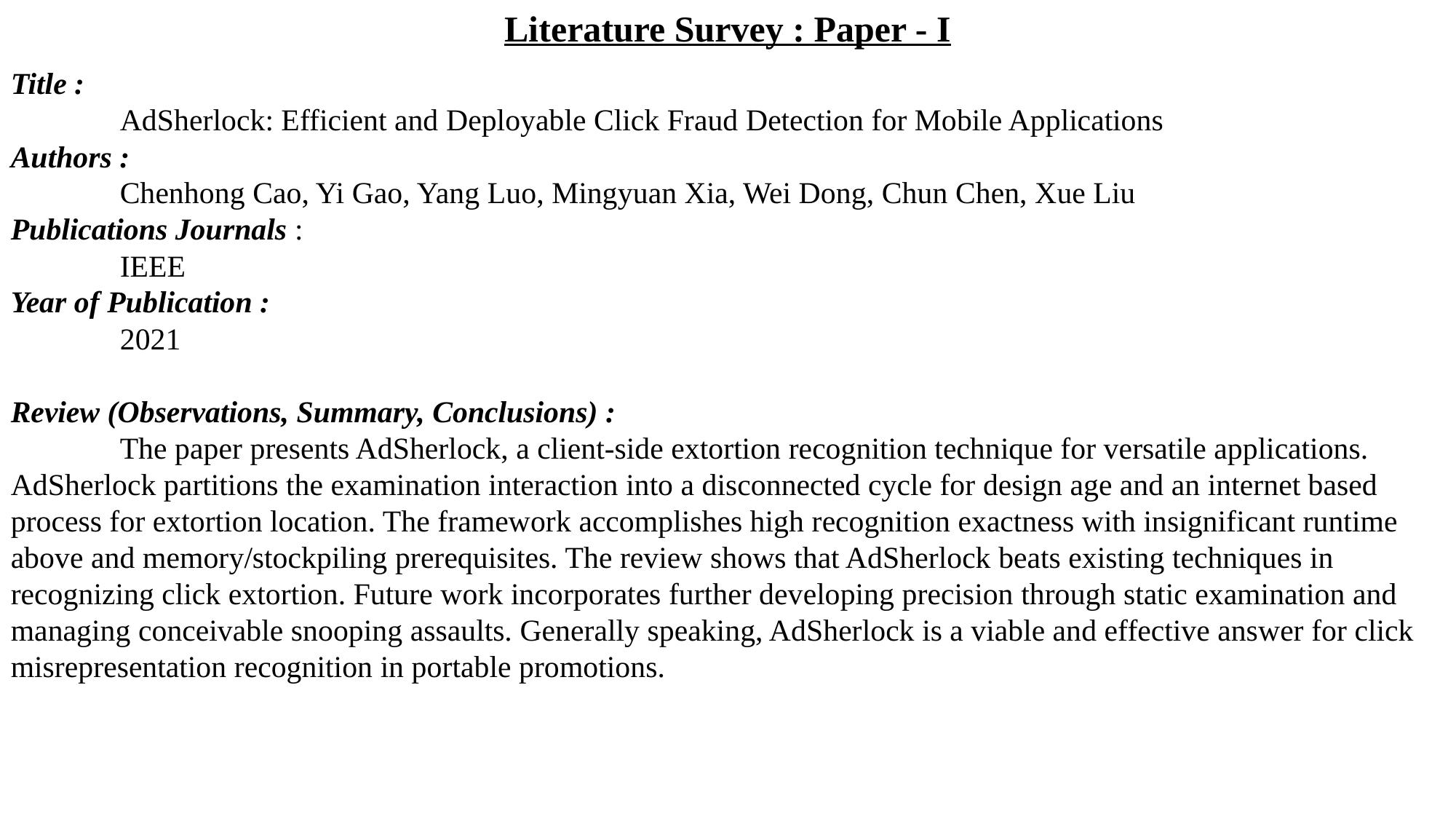

Literature Survey : Paper - I
Title :
	AdSherlock: Efficient and Deployable Click Fraud Detection for Mobile Applications
Authors :
	Chenhong Cao, Yi Gao, Yang Luo, Mingyuan Xia, Wei Dong, Chun Chen, Xue Liu
Publications Journals :
	IEEE
Year of Publication :
	2021

Review (Observations, Summary, Conclusions) :
	The paper presents AdSherlock, a client-side extortion recognition technique for versatile applications. AdSherlock partitions the examination interaction into a disconnected cycle for design age and an internet based process for extortion location. The framework accomplishes high recognition exactness with insignificant runtime above and memory/stockpiling prerequisites. The review shows that AdSherlock beats existing techniques in recognizing click extortion. Future work incorporates further developing precision through static examination and managing conceivable snooping assaults. Generally speaking, AdSherlock is a viable and effective answer for click misrepresentation recognition in portable promotions.